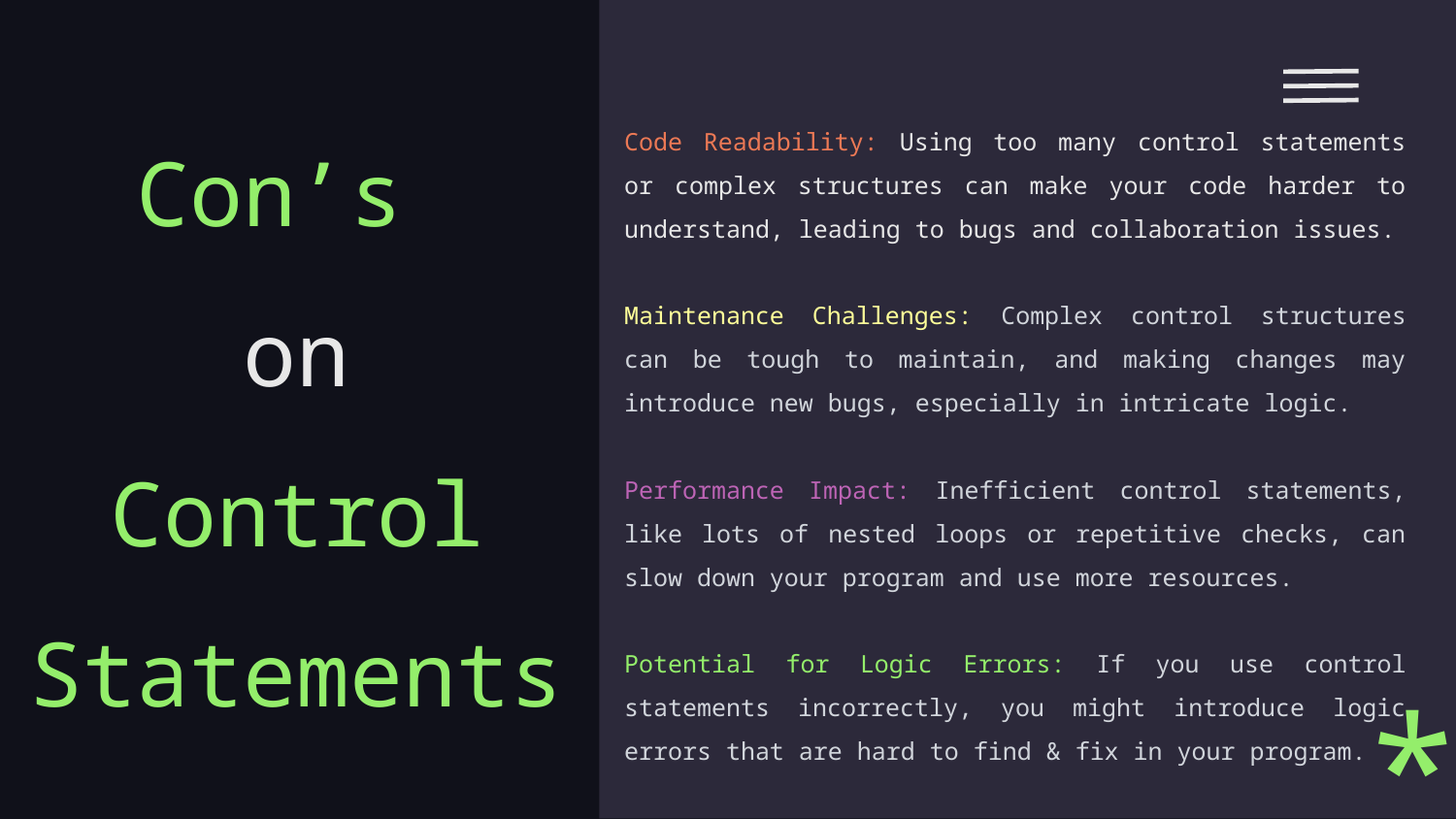

Con’s
on
Control
Statements
Code Readability: Using too many control statements or complex structures can make your code harder to understand, leading to bugs and collaboration issues.

Maintenance Challenges: Complex control structures can be tough to maintain, and making changes may introduce new bugs, especially in intricate logic.

Performance Impact: Inefficient control statements, like lots of nested loops or repetitive checks, can slow down your program and use more resources.

Potential for Logic Errors: If you use control statements incorrectly, you might introduce logic errors that are hard to find & fix in your program.
*